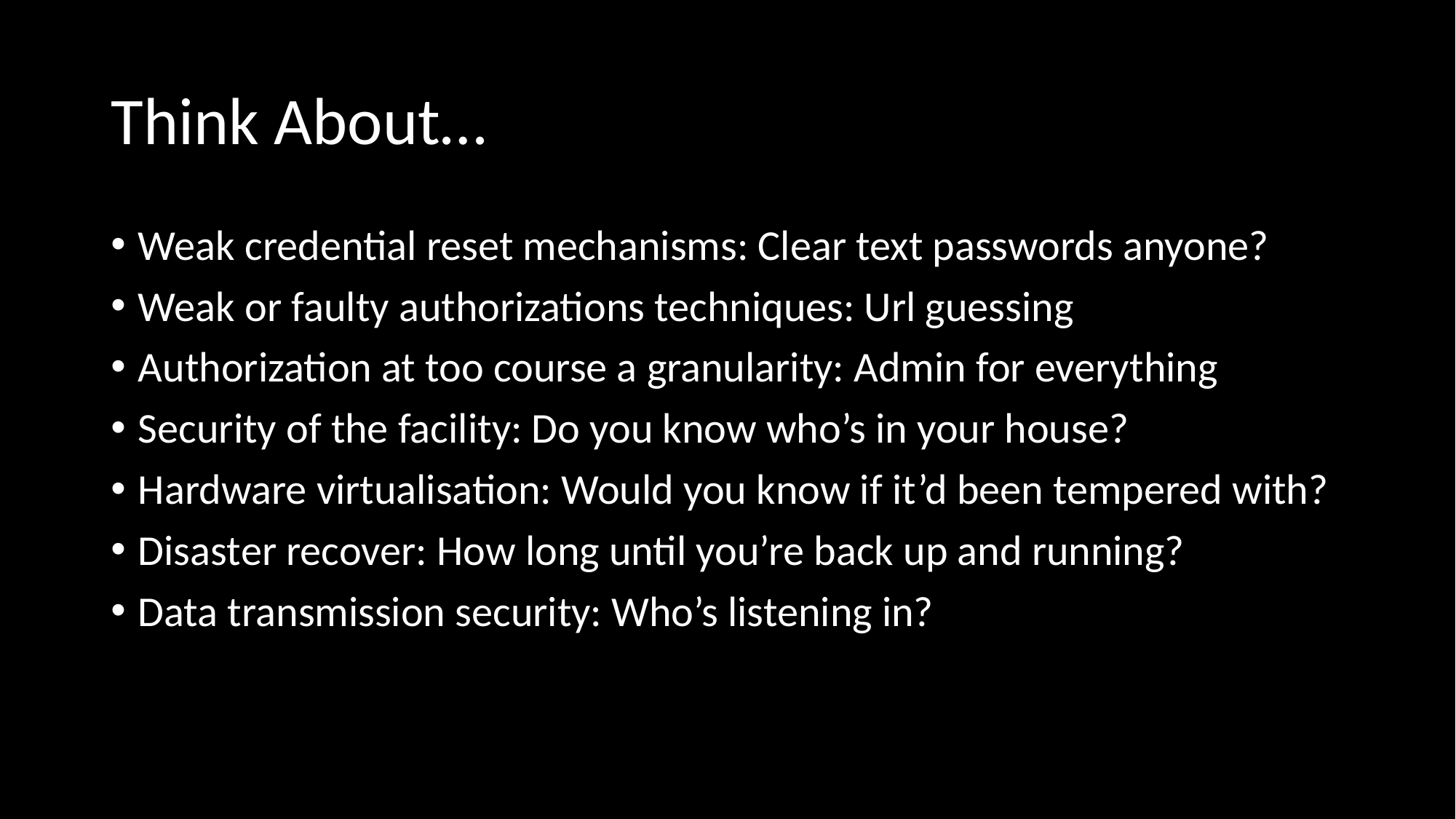

# Think About…
Weak credential reset mechanisms: Clear text passwords anyone?
Weak or faulty authorizations techniques: Url guessing
Authorization at too course a granularity: Admin for everything
Security of the facility: Do you know who’s in your house?
Hardware virtualisation: Would you know if it’d been tempered with?
Disaster recover: How long until you’re back up and running?
Data transmission security: Who’s listening in?